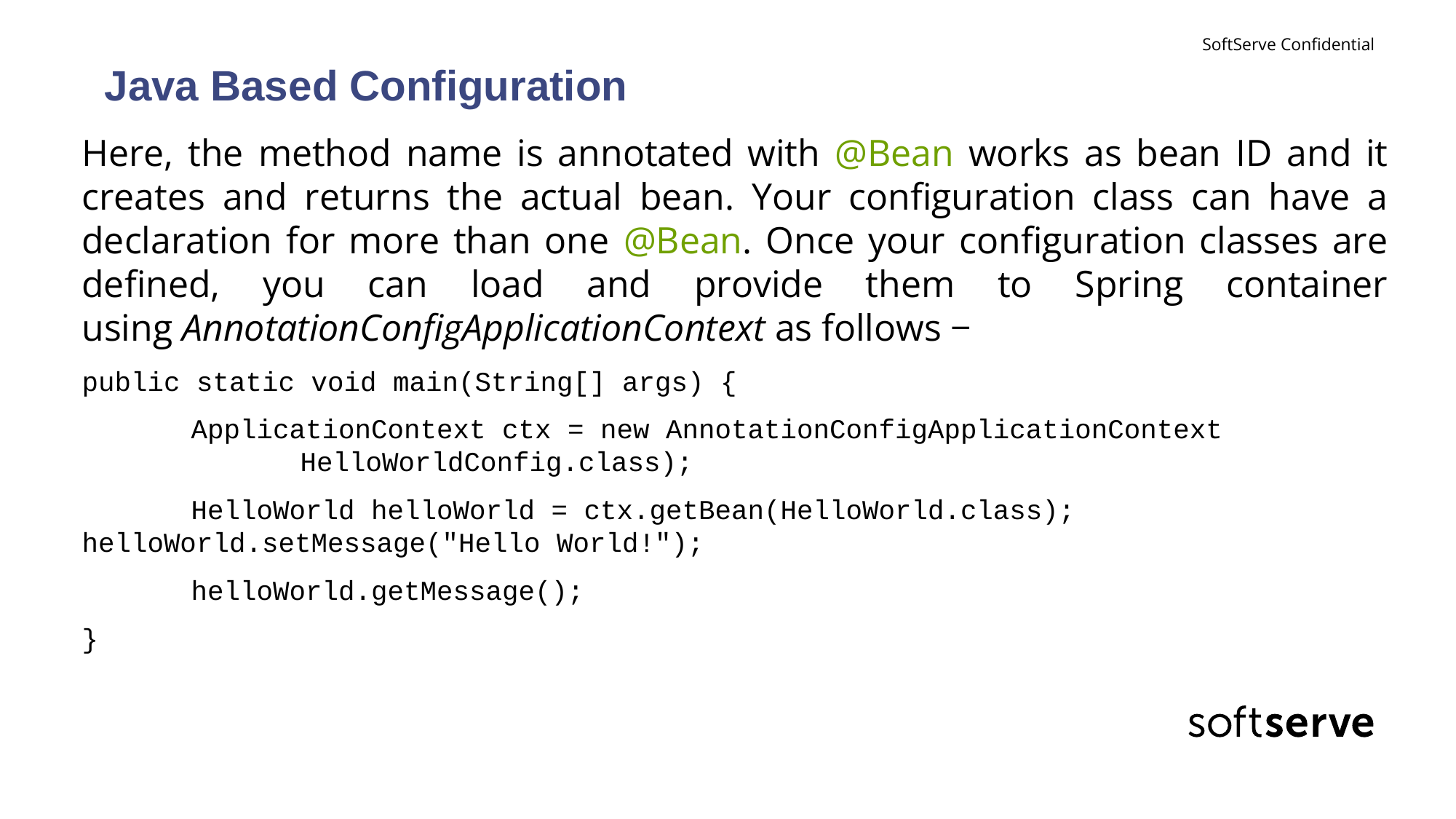

# Java Based Configuration
Here, the method name is annotated with @Bean works as bean ID and it creates and returns the actual bean. Your configuration class can have a declaration for more than one @Bean. Once your configuration classes are defined, you can load and provide them to Spring container using AnnotationConfigApplicationContext as follows −
public static void main(String[] args) {
	ApplicationContext ctx = new AnnotationConfigApplicationContext  			HelloWorldConfig.class);
	HelloWorld helloWorld = ctx.getBean(HelloWorld.class); 	helloWorld.setMessage("Hello World!");
	helloWorld.getMessage();
}